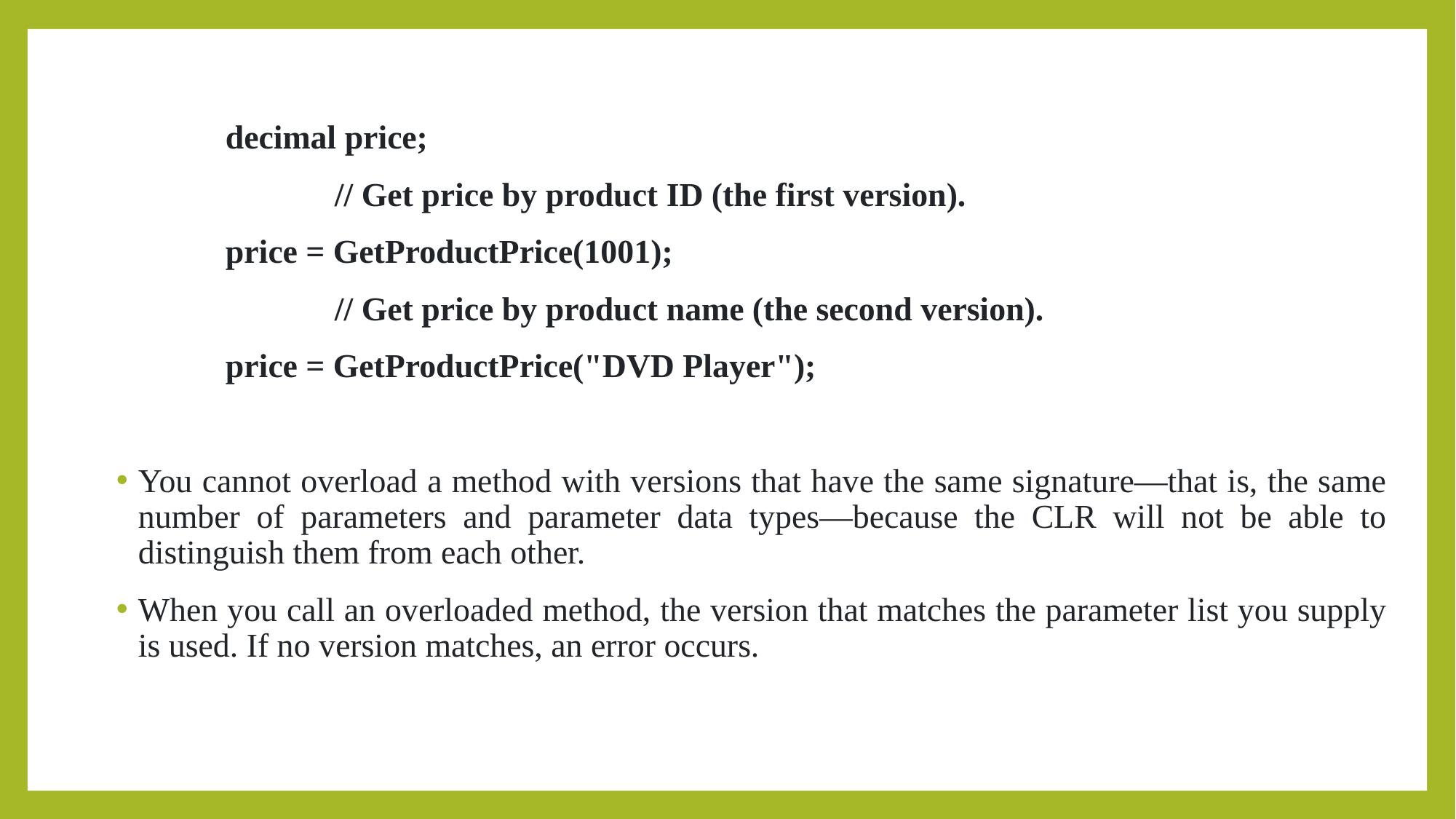

decimal price;
		// Get price by product ID (the first version).
	price = GetProductPrice(1001);
		// Get price by product name (the second version).
	price = GetProductPrice("DVD Player");

You cannot overload a method with versions that have the same signature—that is, the same number of parameters and parameter data types—because the CLR will not be able to distinguish them from each other.
When you call an overloaded method, the version that matches the parameter list you supply is used. If no version matches, an error occurs.